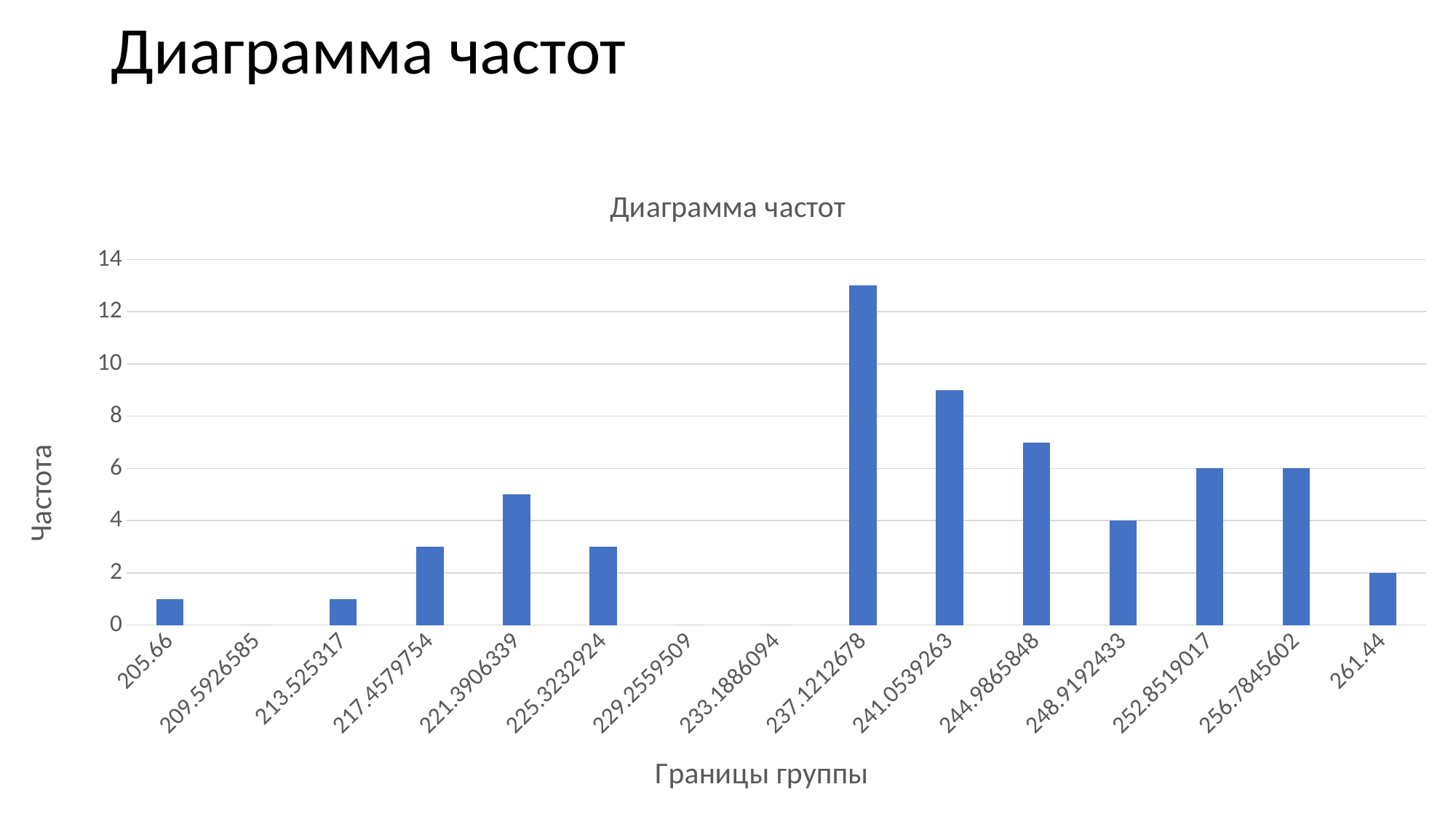

# Диаграмма частот

### Chart: Диаграмма частот

| Category |  |
|---|---|
| 205.66 | 1.0 |
| 209.5926585 | 0.0 |
| 213.525317 | 1.0 |
| 217.45797540000001 | 3.0 |
| 221.39063390000001 | 5.0 |
| 225.32329240000001 | 3.0 |
| 229.25595089999999 | 0.0 |
| 233.18860939999999 | 0.0 |
| 237.1212678 | 13.0 |
| 241.0539263 | 9.0 |
| 244.9865848 | 7.0 |
| 248.91924330000001 | 4.0 |
| 252.85190170000001 | 6.0 |
| 256.78456019999999 | 6.0 |
| 261.44 | 2.0 |